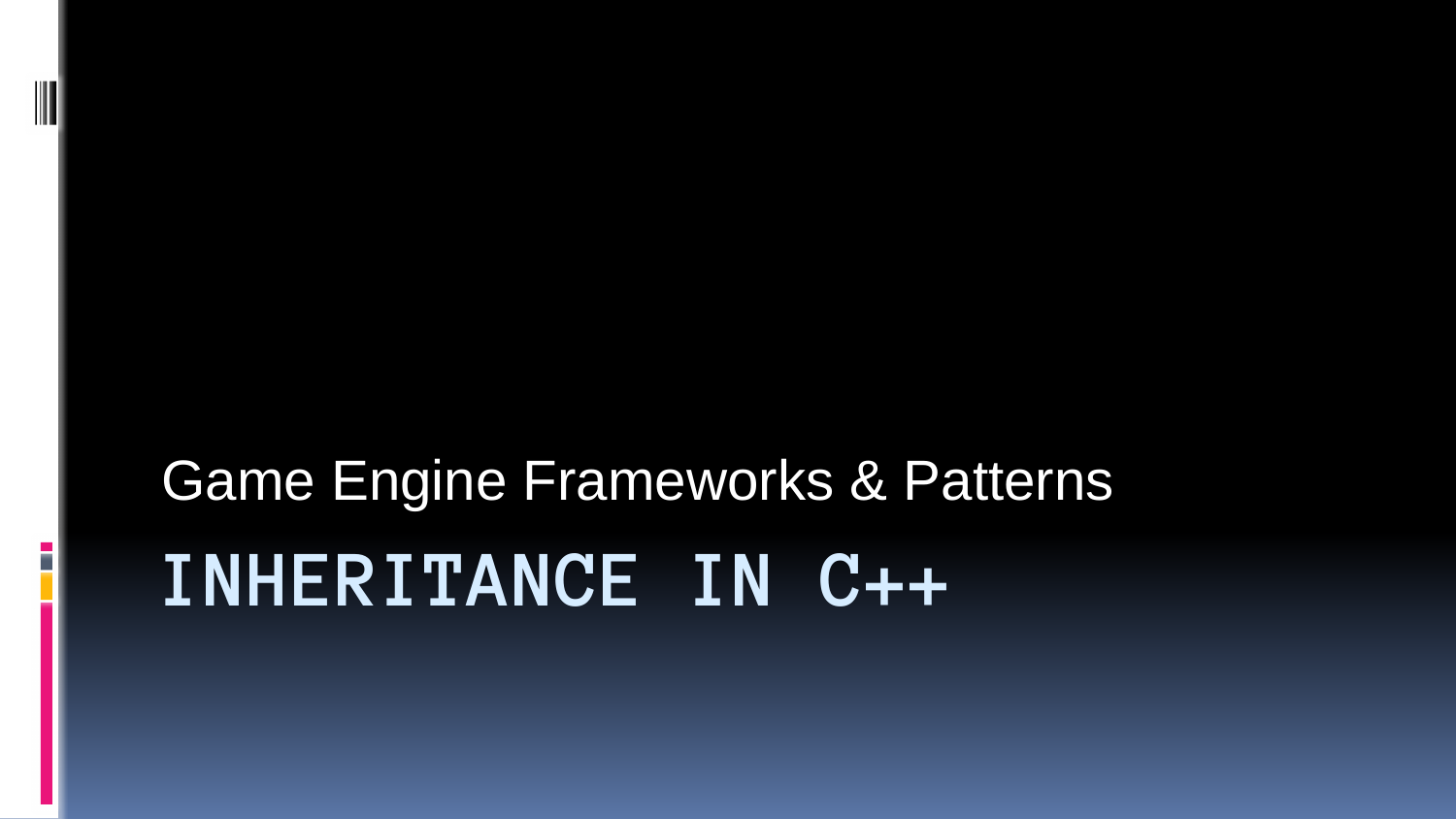

Game Engine Frameworks & Patterns
# Inheritance in C++